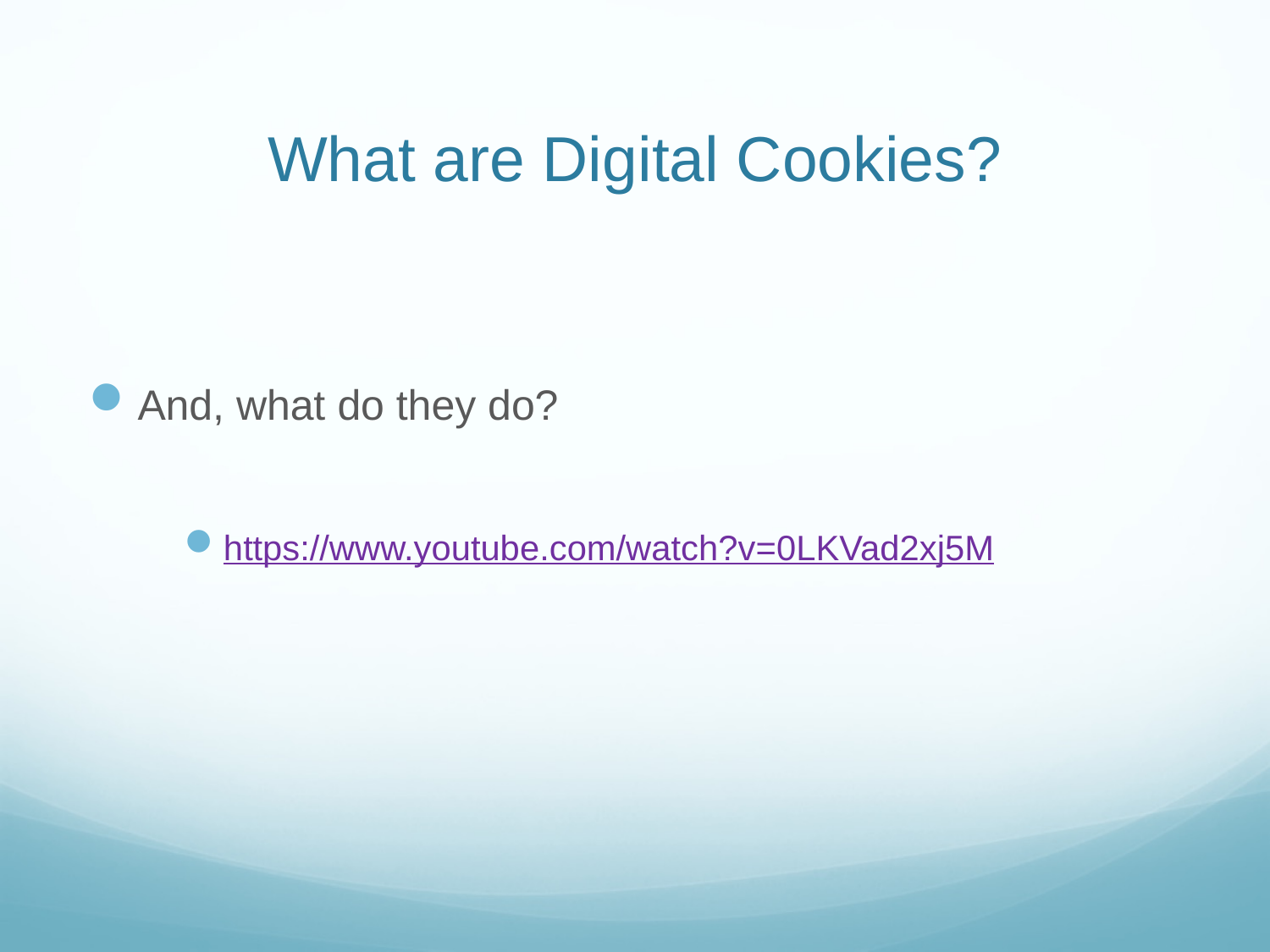

# What are Digital Cookies?

And, what do they do?

https://www.youtube.com/watch?v=0LKVad2xj5M